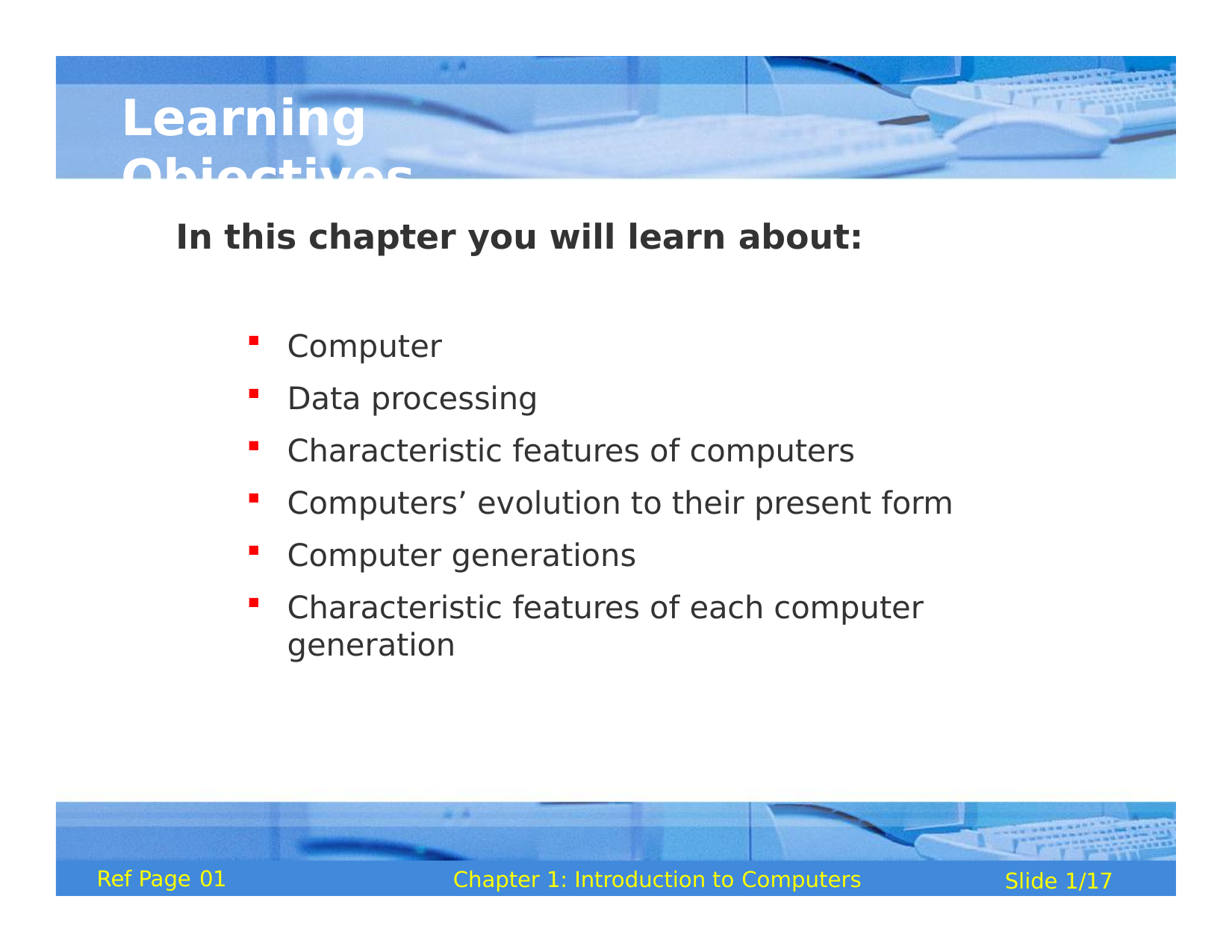

# Learning Objectives
In this chapter you will learn about:

Computer
Data processing
Characteristic features of computers
Computers’ evolution to their present form
Computer generations
Characteristic features of each computer generation

Ref Page 01
Chapter 1: Introduction to Computers
Slide 1/17